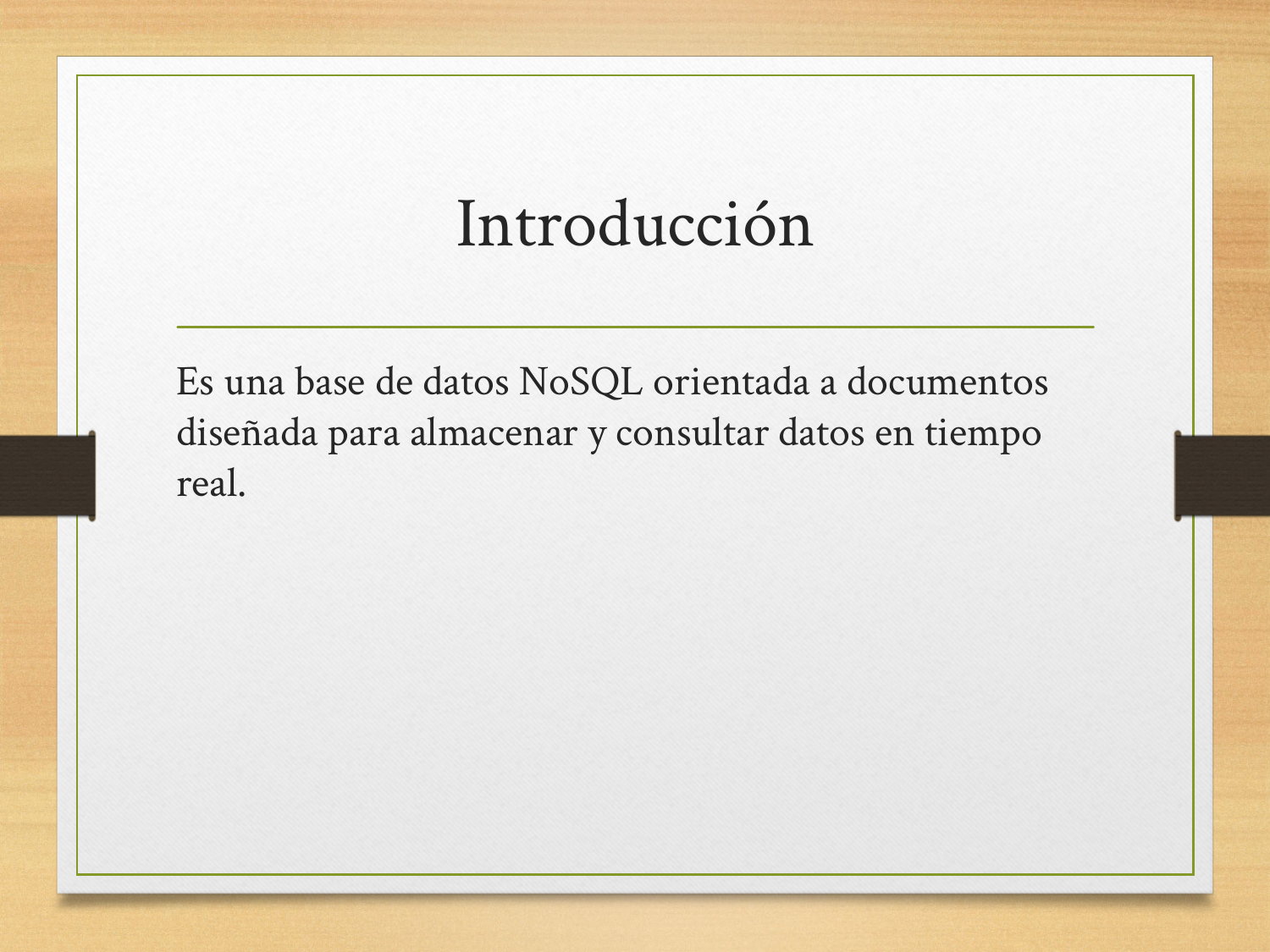

# Introducción
Es una base de datos NoSQL orientada a documentos diseñada para almacenar y consultar datos en tiempo real.